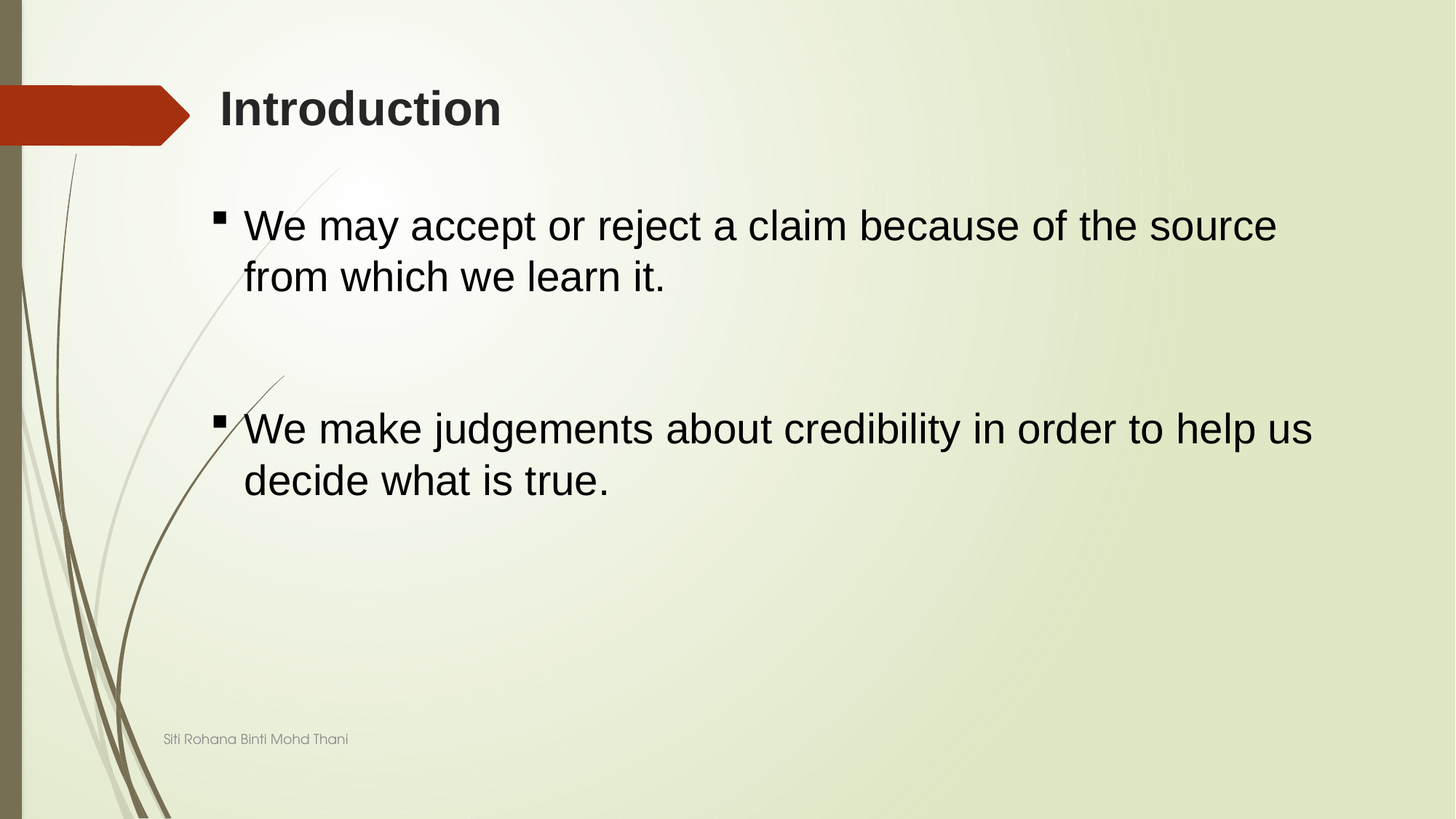

# Introduction
We may accept or reject a claim because of the source from which we learn it.

We make judgements about credibility in order to help us decide what is true.
Siti Rohana Binti Mohd Thani